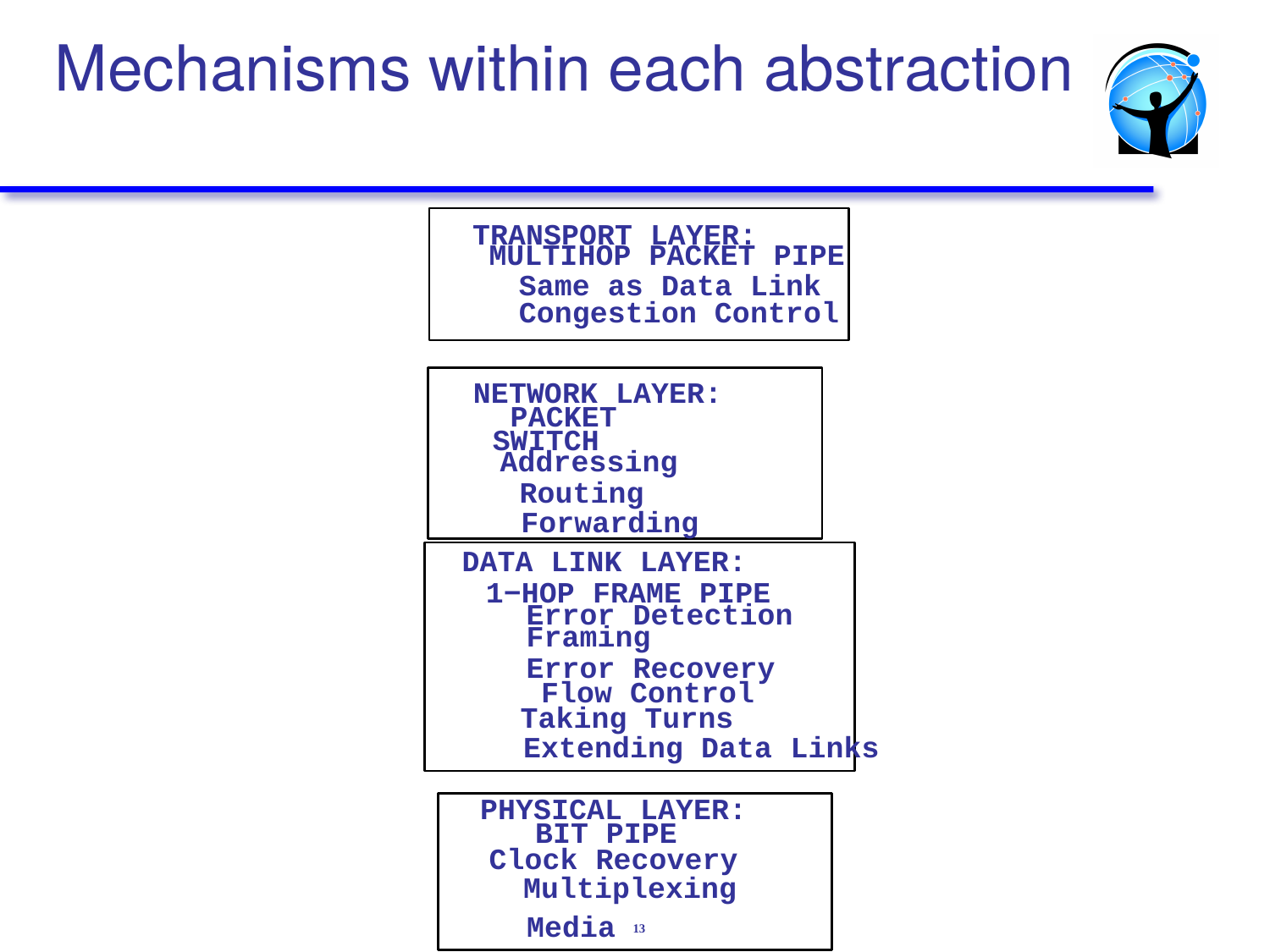

Mechanisms within each abstraction

TRANSPORT LAYER:
MULTIHOP PACKET PIPE
Same as Data Link  Congestion Control
NETWORK LAYER:  PACKET SWITCH
Addressing
Routing  Forwarding
DATA LINK LAYER:

1−HOP FRAME PIPE
Error Detection
Framing
Error Recovery  Flow Control
Taking Turns
Extending Data Links

PHYSICAL LAYER:  BIT PIPE
Clock Recovery
Multiplexing
Media
13